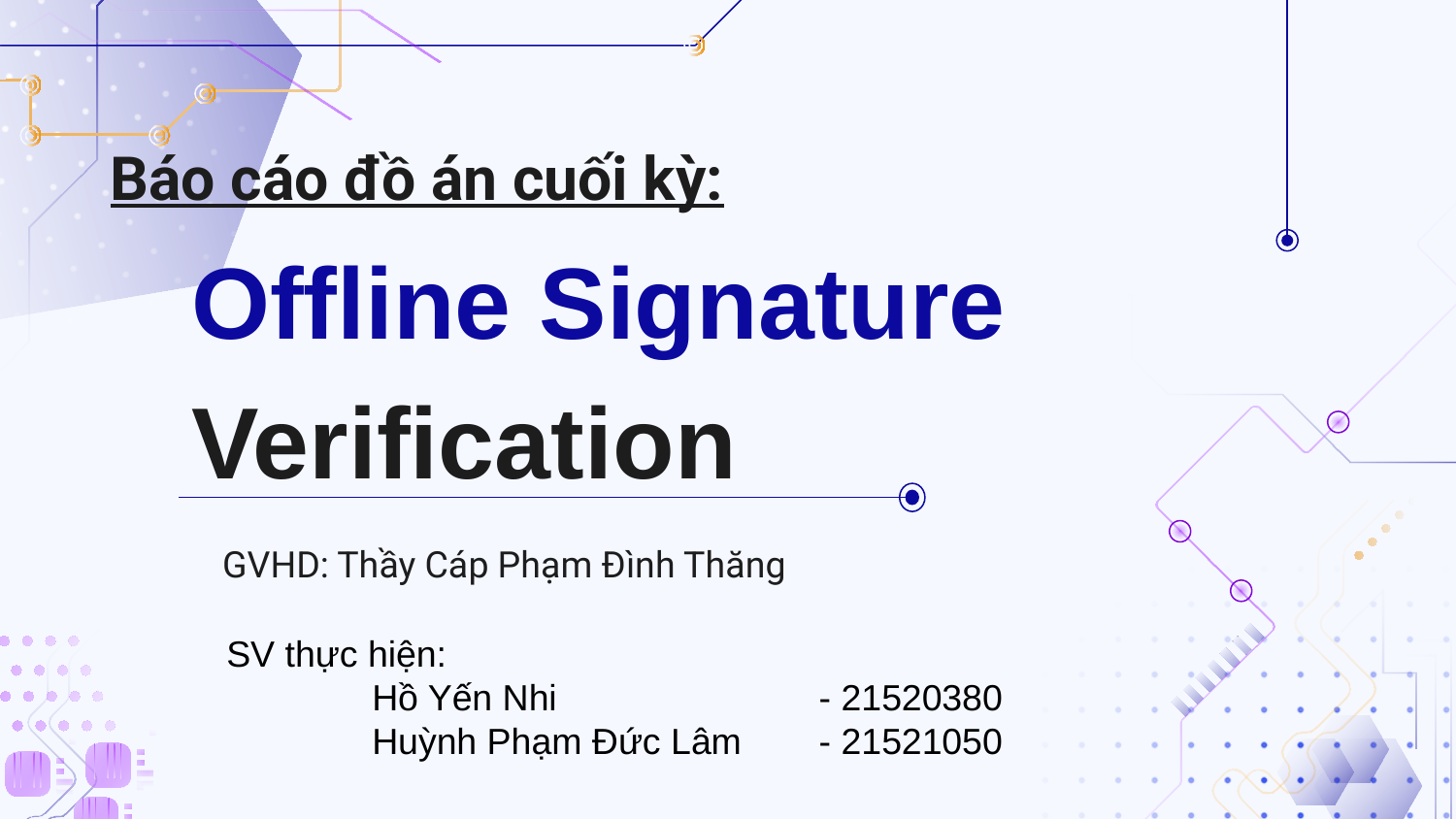

Báo cáo đồ án cuối kỳ:

# Offline Signature Verification

GVHD: Thầy Cáp Phạm Đình Thăng
SV thực hiện:
	Hồ Yến Nhi		 - 21520380
	Huỳnh Phạm Đức Lâm	 - 21521050